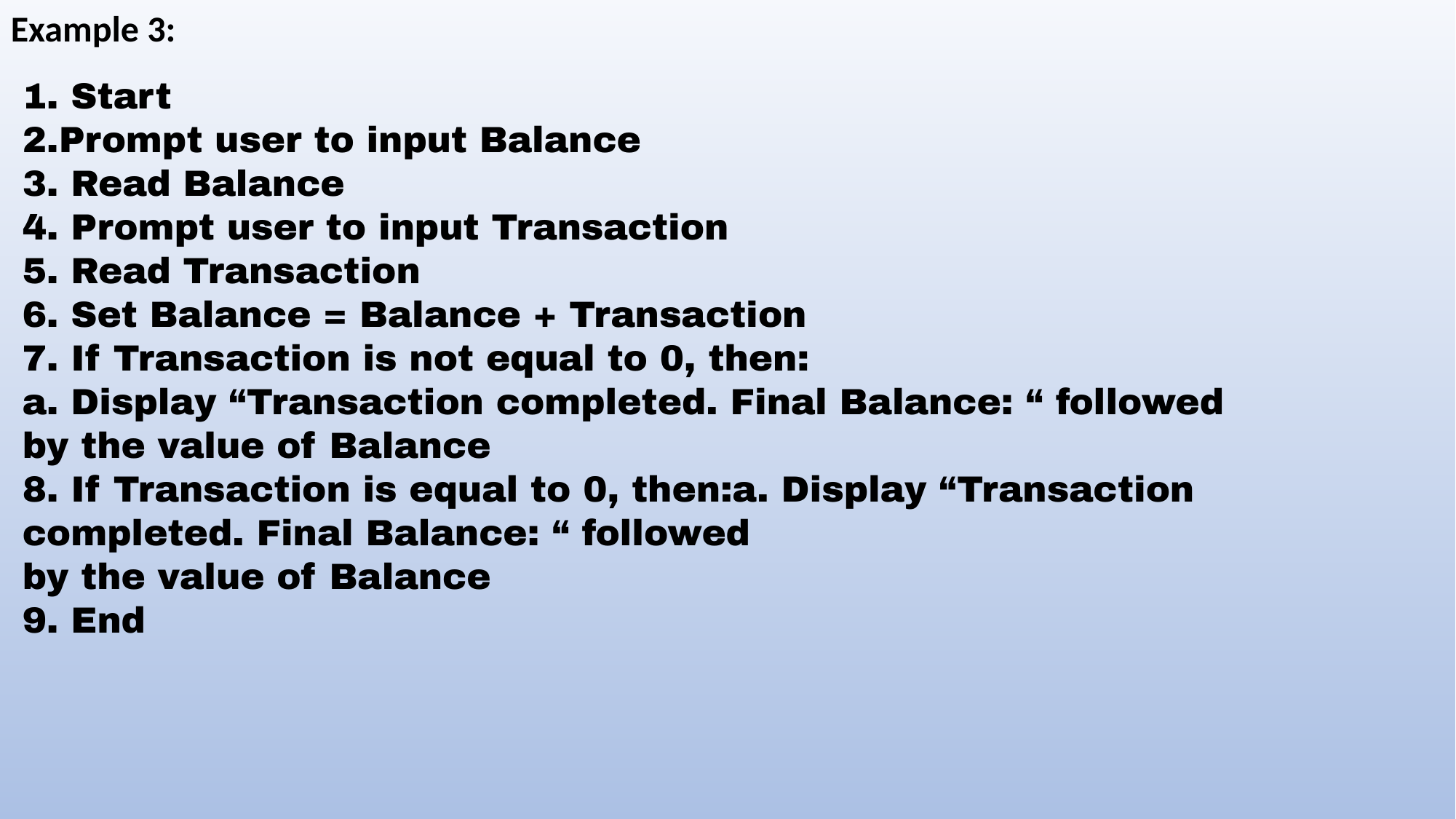

Example 3:
1. Start
2.Prompt user to input Balance
3. Read Balance
4. Prompt user to input Transaction
5. Read Transaction
6. Set Balance = Balance + Transaction
7. If Transaction is not equal to 0, then:
a. Display “Transaction completed. Final Balance: “ followed
by the value of Balance
8. If Transaction is equal to 0, then:a. Display “Transaction
completed. Final Balance: “ followed
by the value of Balance
9. End